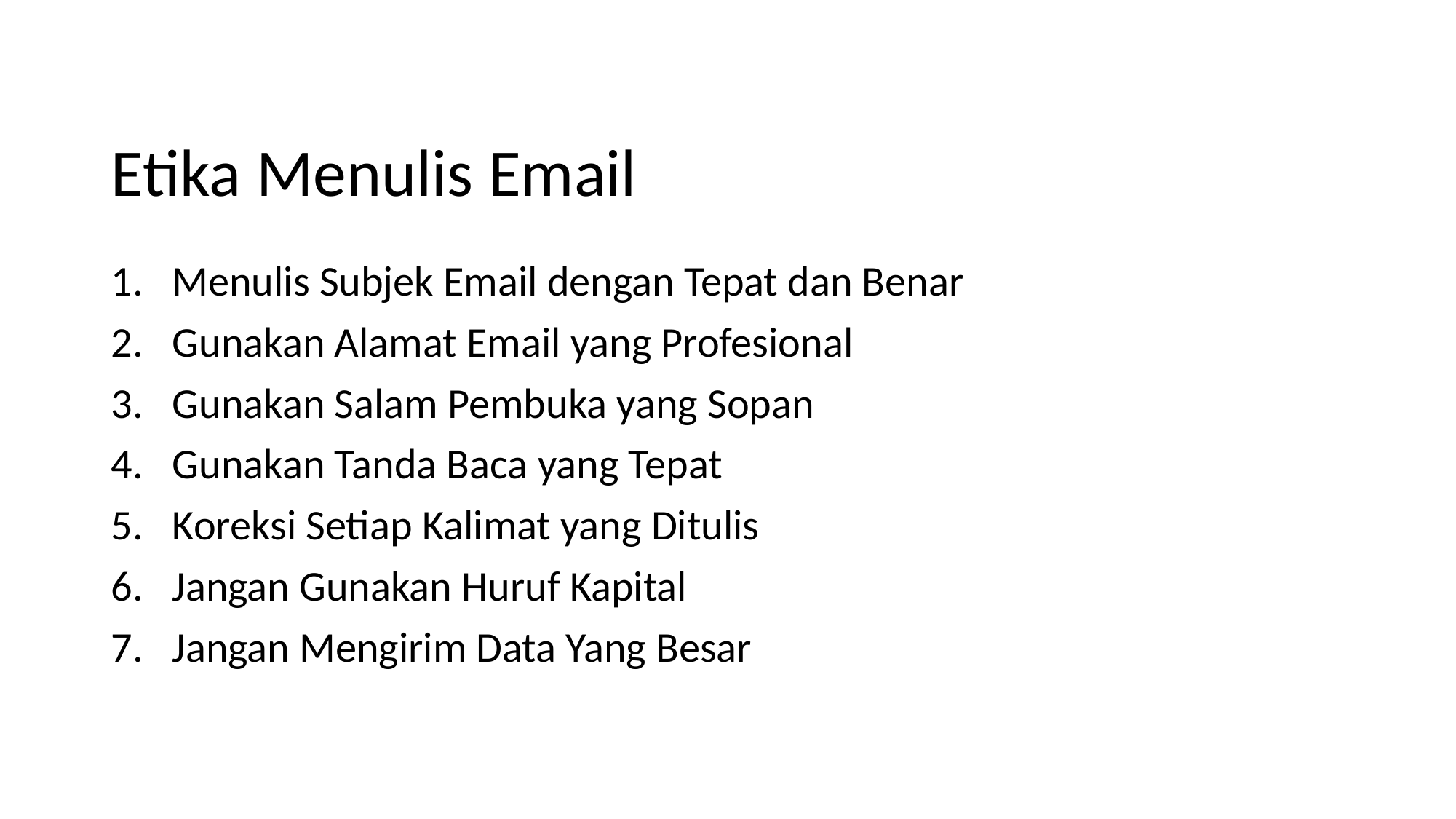

# Etika Menulis Email
Menulis Subjek Email dengan Tepat dan Benar
Gunakan Alamat Email yang Profesional
Gunakan Salam Pembuka yang Sopan
Gunakan Tanda Baca yang Tepat
Koreksi Setiap Kalimat yang Ditulis
Jangan Gunakan Huruf Kapital
Jangan Mengirim Data Yang Besar